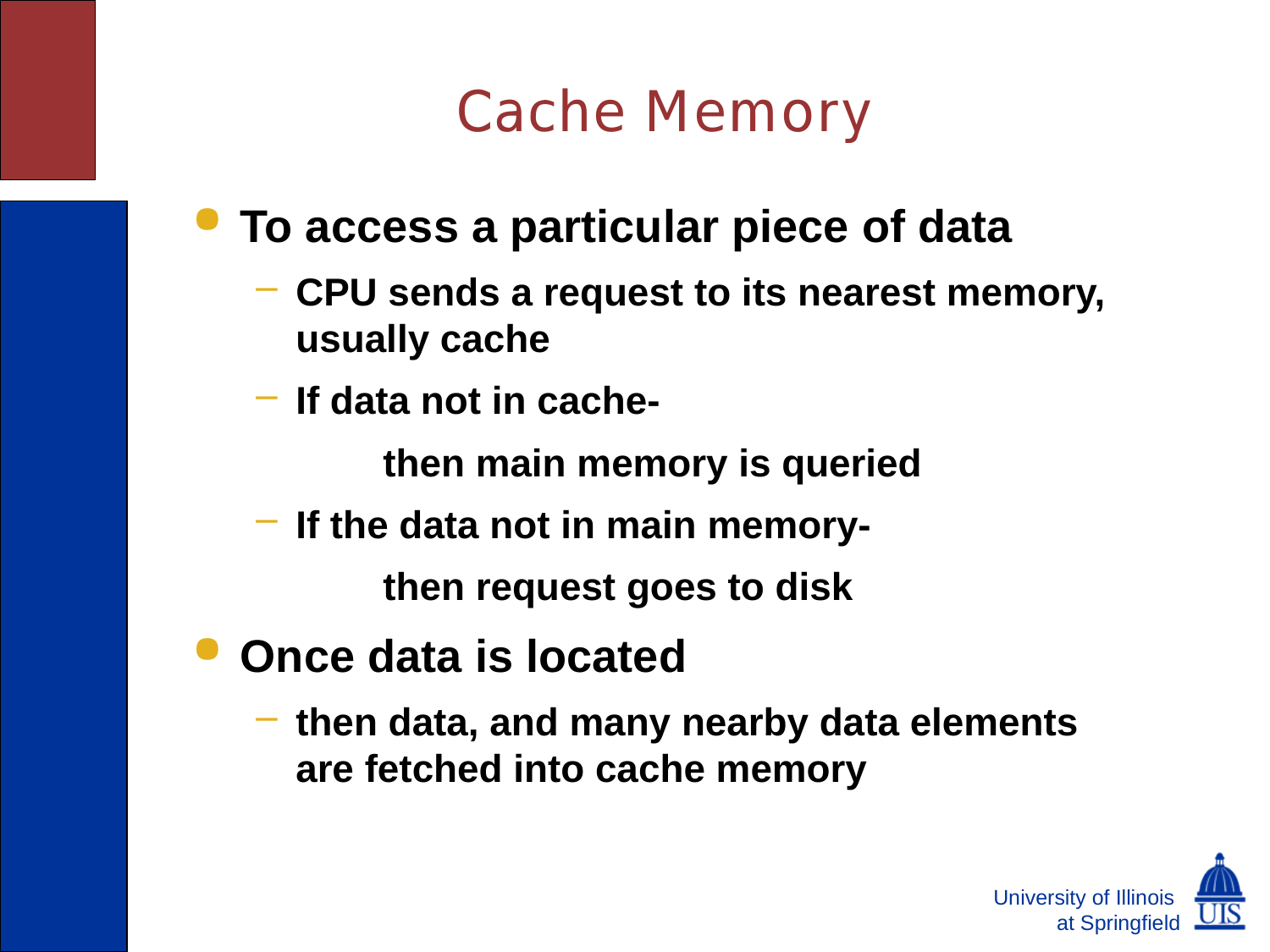

Cache Memory
# 6.3 The Memory Hierarchy
To access a particular piece of data
CPU sends a request to its nearest memory, usually cache
If data not in cache-
	then main memory is queried
If the data not in main memory-
	then request goes to disk
Once data is located
then data, and many nearby data elements are fetched into cache memory